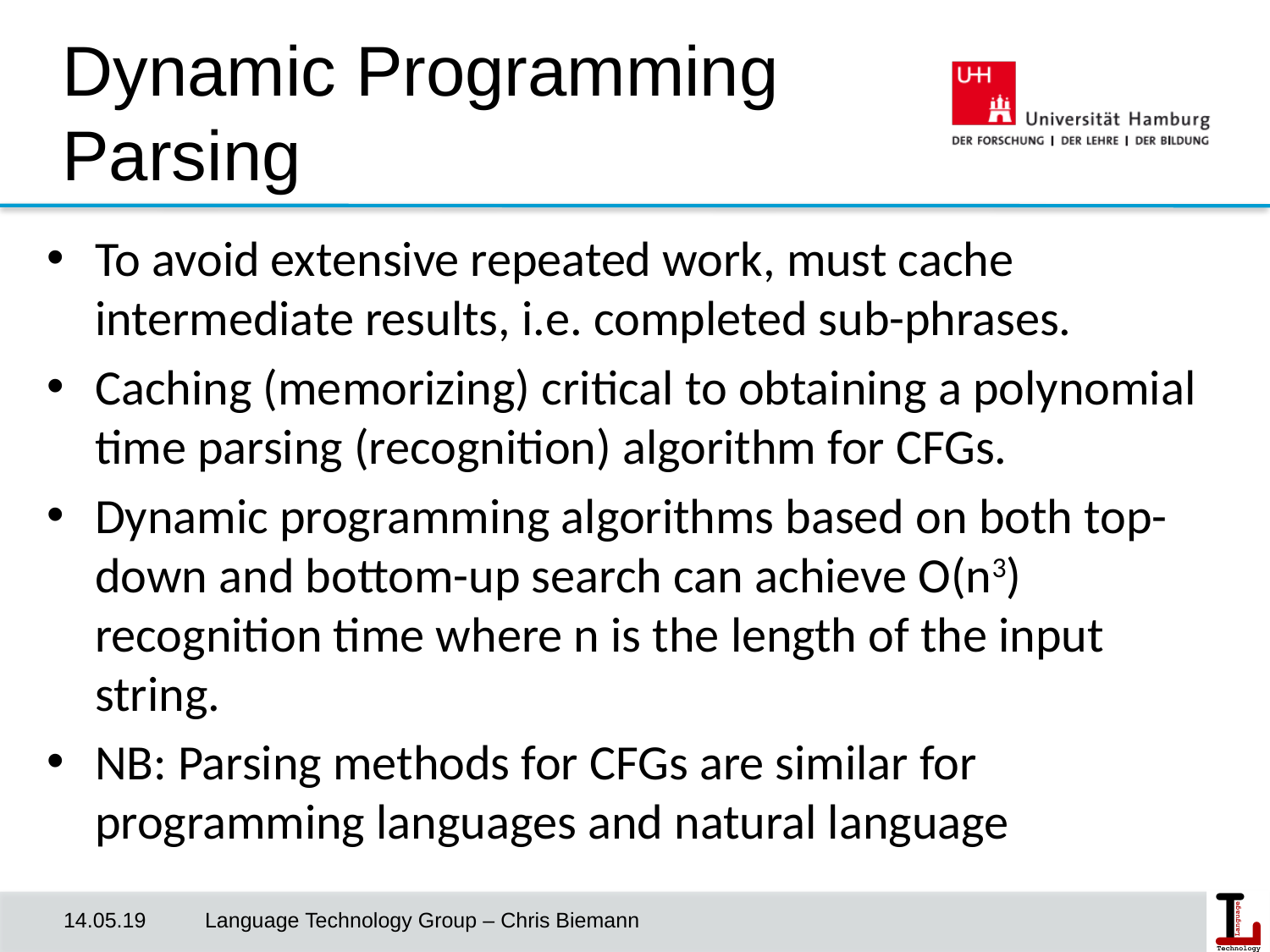

# Dynamic Programming Parsing
To avoid extensive repeated work, must cache intermediate results, i.e. completed sub-phrases.
Caching (memorizing) critical to obtaining a polynomial time parsing (recognition) algorithm for CFGs.
Dynamic programming algorithms based on both top-down and bottom-up search can achieve O(n3) recognition time where n is the length of the input string.
NB: Parsing methods for CFGs are similar for programming languages and natural language

14.05.19
 Language Technology Group – Chris Biemann